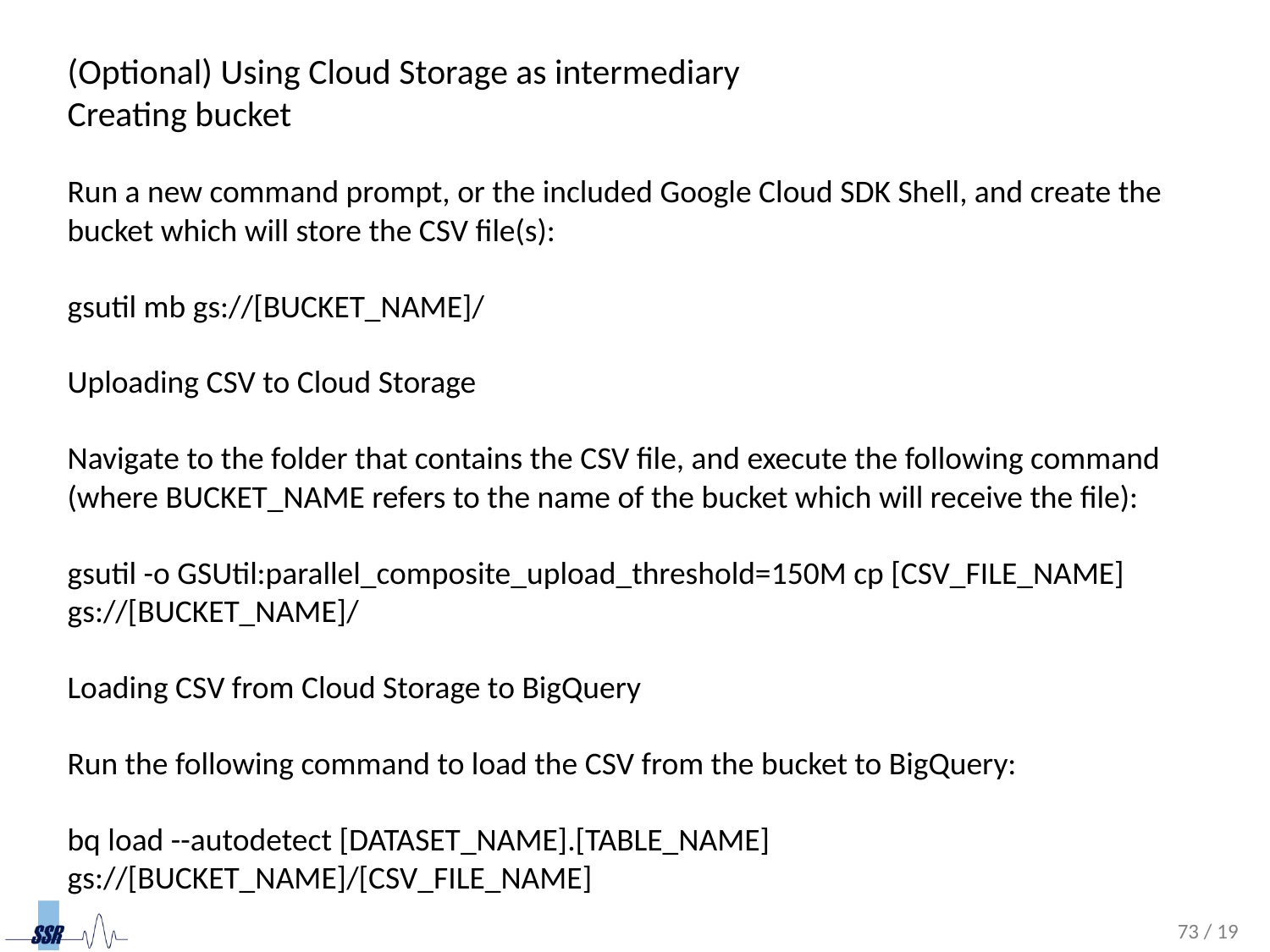

(Optional) Using Cloud Storage as intermediary
Creating bucket

Run a new command prompt, or the included Google Cloud SDK Shell, and create the bucket which will store the CSV file(s):

gsutil mb gs://[BUCKET_NAME]/

Uploading CSV to Cloud Storage

Navigate to the folder that contains the CSV file, and execute the following command (where BUCKET_NAME refers to the name of the bucket which will receive the file):

gsutil -o GSUtil:parallel_composite_upload_threshold=150M cp [CSV_FILE_NAME] gs://[BUCKET_NAME]/

Loading CSV from Cloud Storage to BigQuery

Run the following command to load the CSV from the bucket to BigQuery:

bq load --autodetect [DATASET_NAME].[TABLE_NAME] gs://[BUCKET_NAME]/[CSV_FILE_NAME]